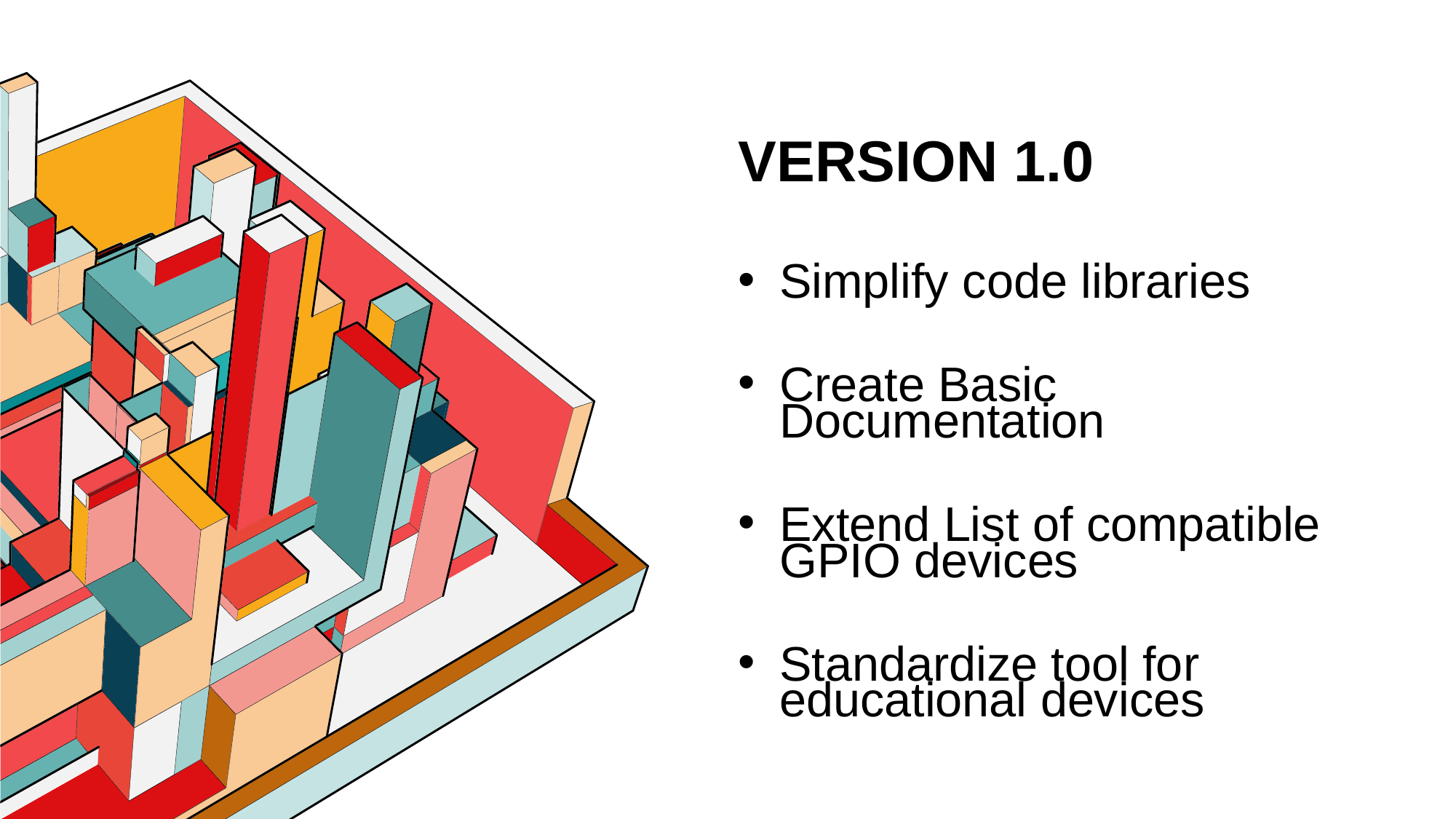

# Version 1.0
Simplify code libraries

Create Basic Documentation

Extend List of compatible GPIO devices

Standardize tool for educational devices